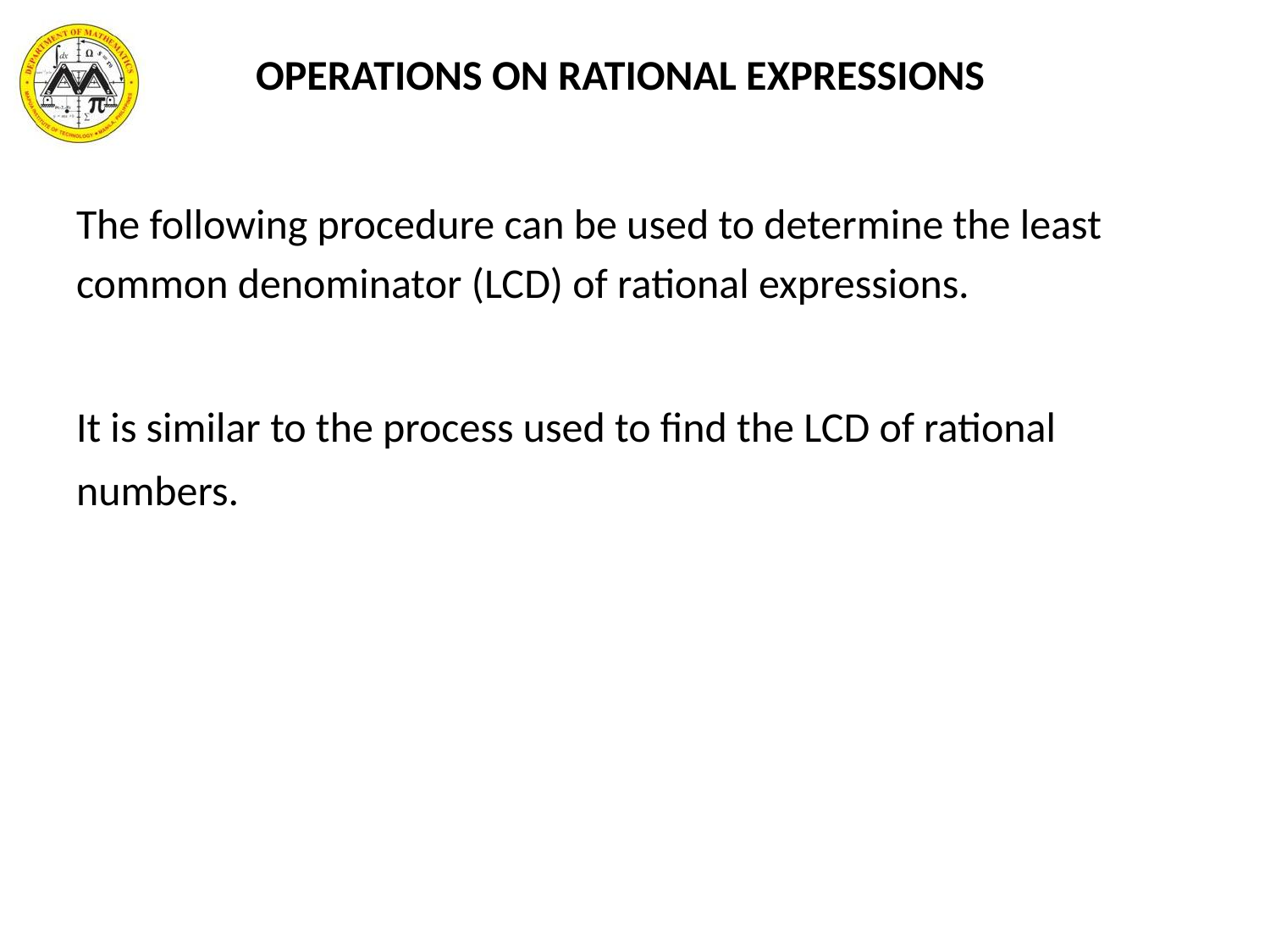

OPERATIONS ON RATIONAL EXPRESSIONS
The following procedure can be used to determine the least
common denominator (LCD) of rational expressions.

It is similar to the process used to find the LCD of rational numbers.